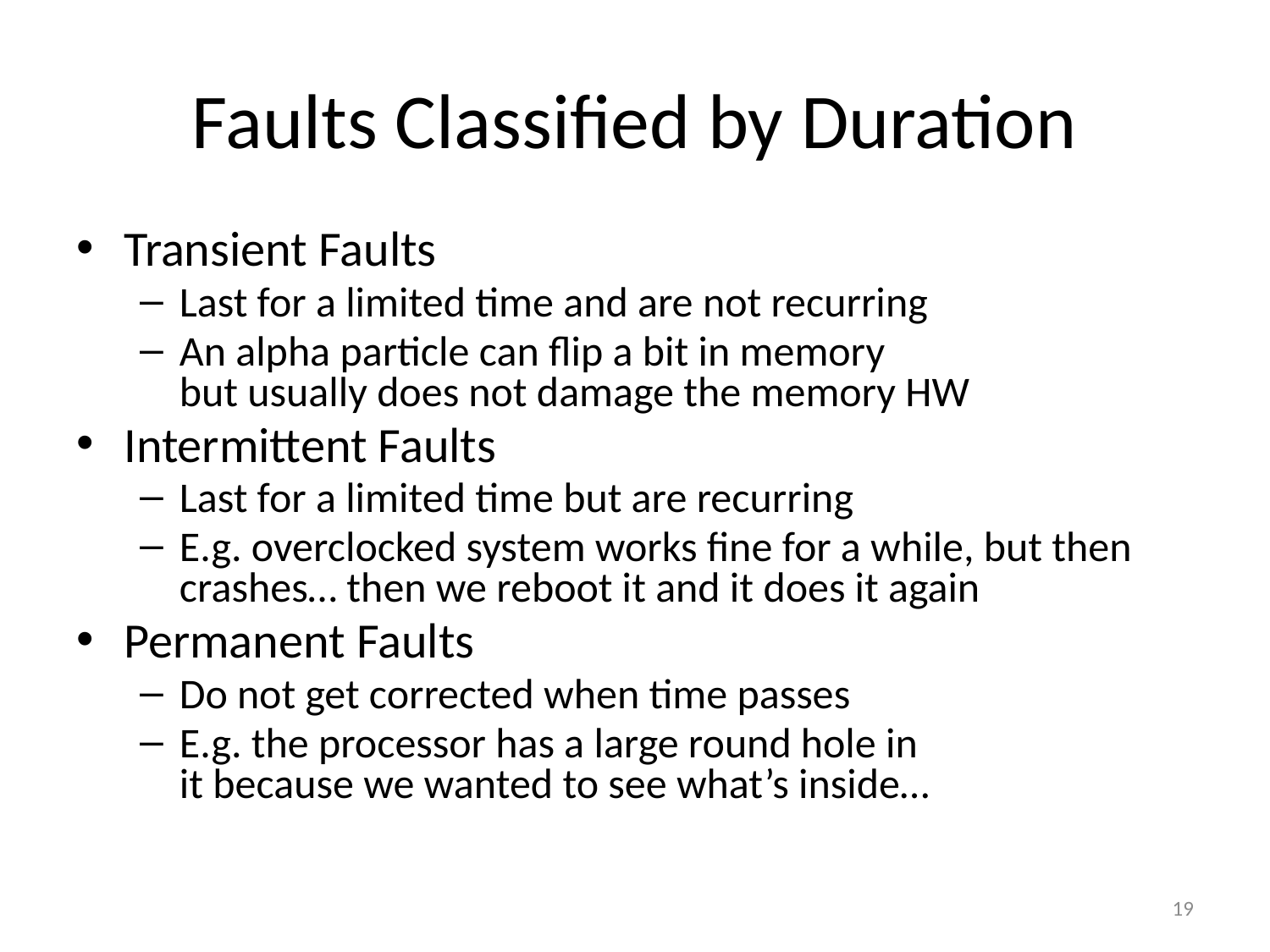

# Faults Classified by Duration
Transient Faults
Last for a limited time and are not recurring
An alpha particle can flip a bit in memory
but usually does not damage the memory HW
Intermittent Faults
Last for a limited time but are recurring
E.g. overclocked system works fine for a while, but then crashes… then we reboot it and it does it again
Permanent Faults
Do not get corrected when time passes
E.g. the processor has a large round hole in
it because we wanted to see what’s inside…
19